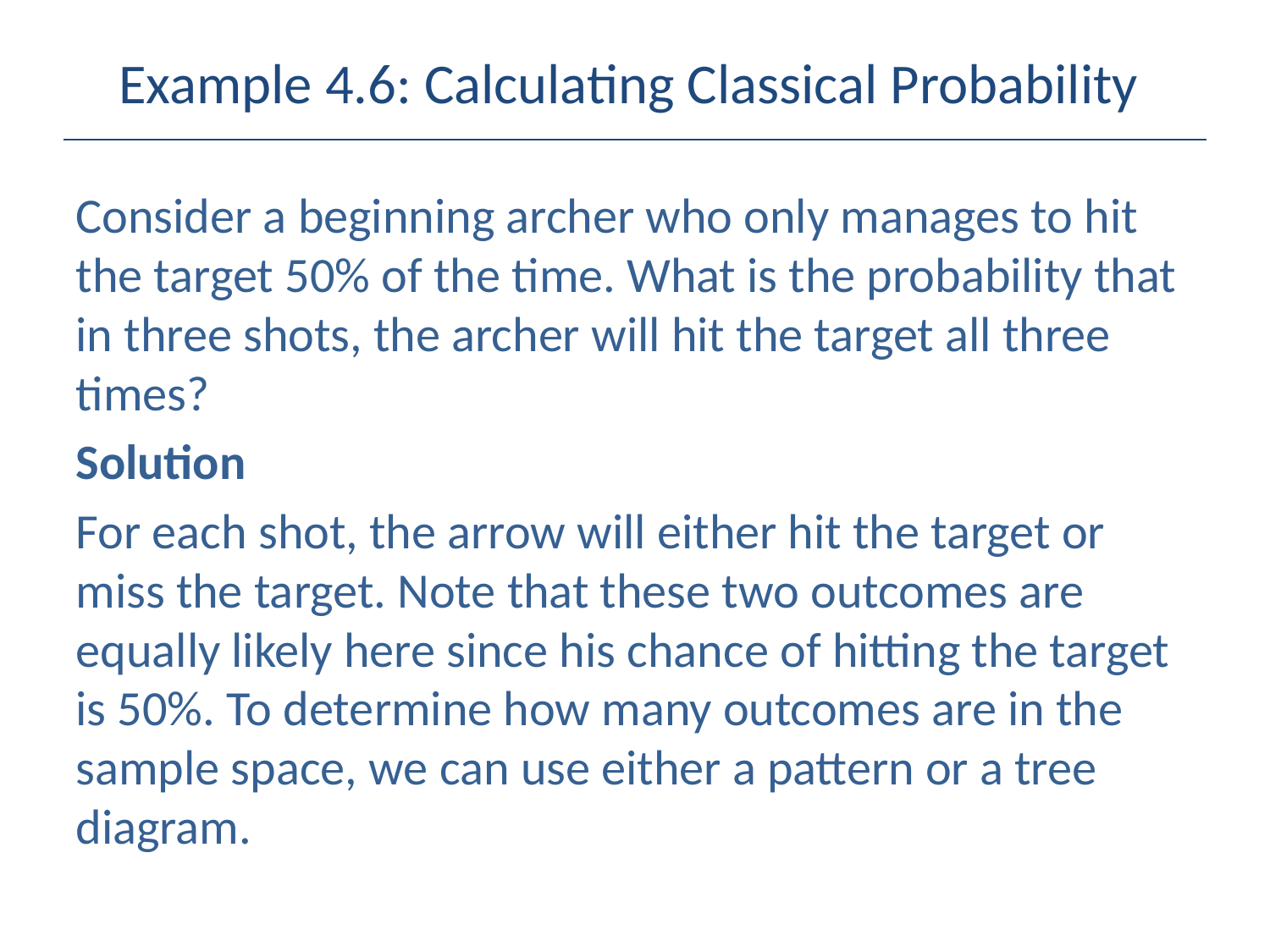

# Example 4.6: Calculating Classical Probability
Consider a beginning archer who only manages to hit the target 50% of the time. What is the probability that in three shots, the archer will hit the target all three times?
Solution
For each shot, the arrow will either hit the target or miss the target. Note that these two outcomes are equally likely here since his chance of hitting the target is 50%. To determine how many outcomes are in the sample space, we can use either a pattern or a tree diagram.